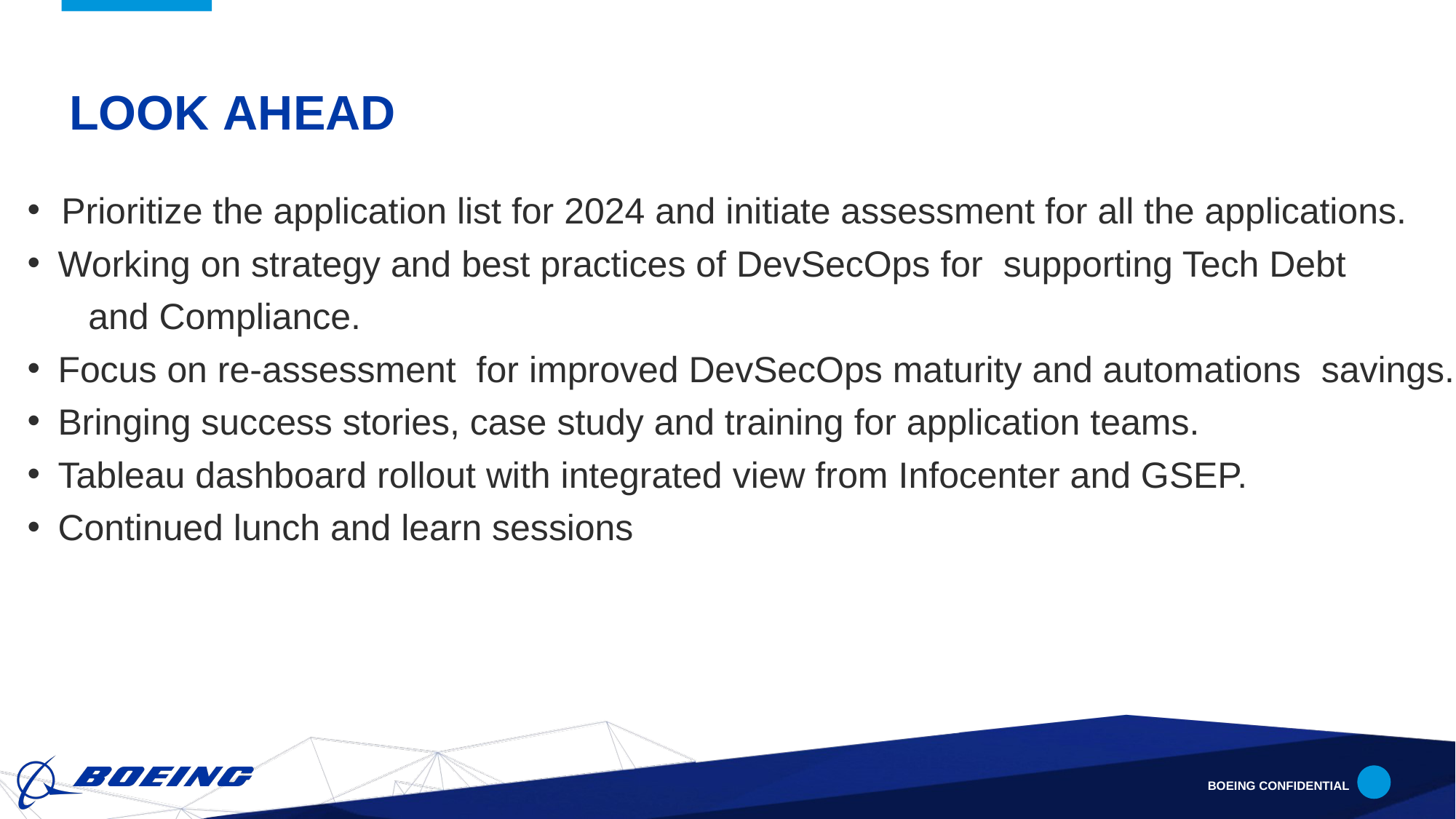

# Look Ahead
Prioritize the application list for 2024 and initiate assessment for all the applications.
 Working on strategy and best practices of DevSecOps for  supporting Tech Debt
      and Compliance.
 Focus on re-assessment  for improved DevSecOps maturity and automations  savings.
 Bringing success stories, case study and training for application teams.
 Tableau dashboard rollout with integrated view from Infocenter and GSEP.
 Continued lunch and learn sessions